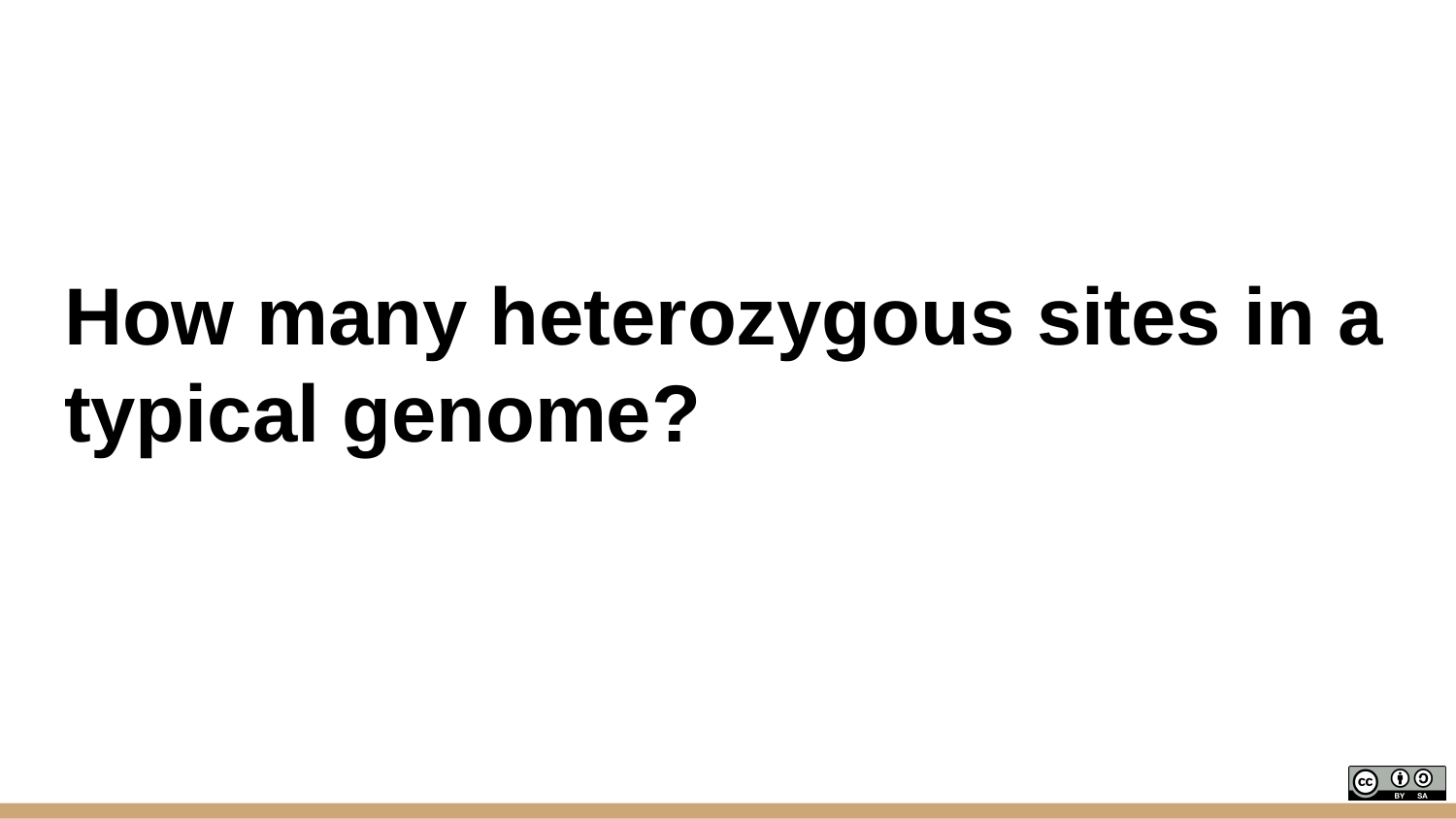

# How many heterozygous sites in a typical genome?